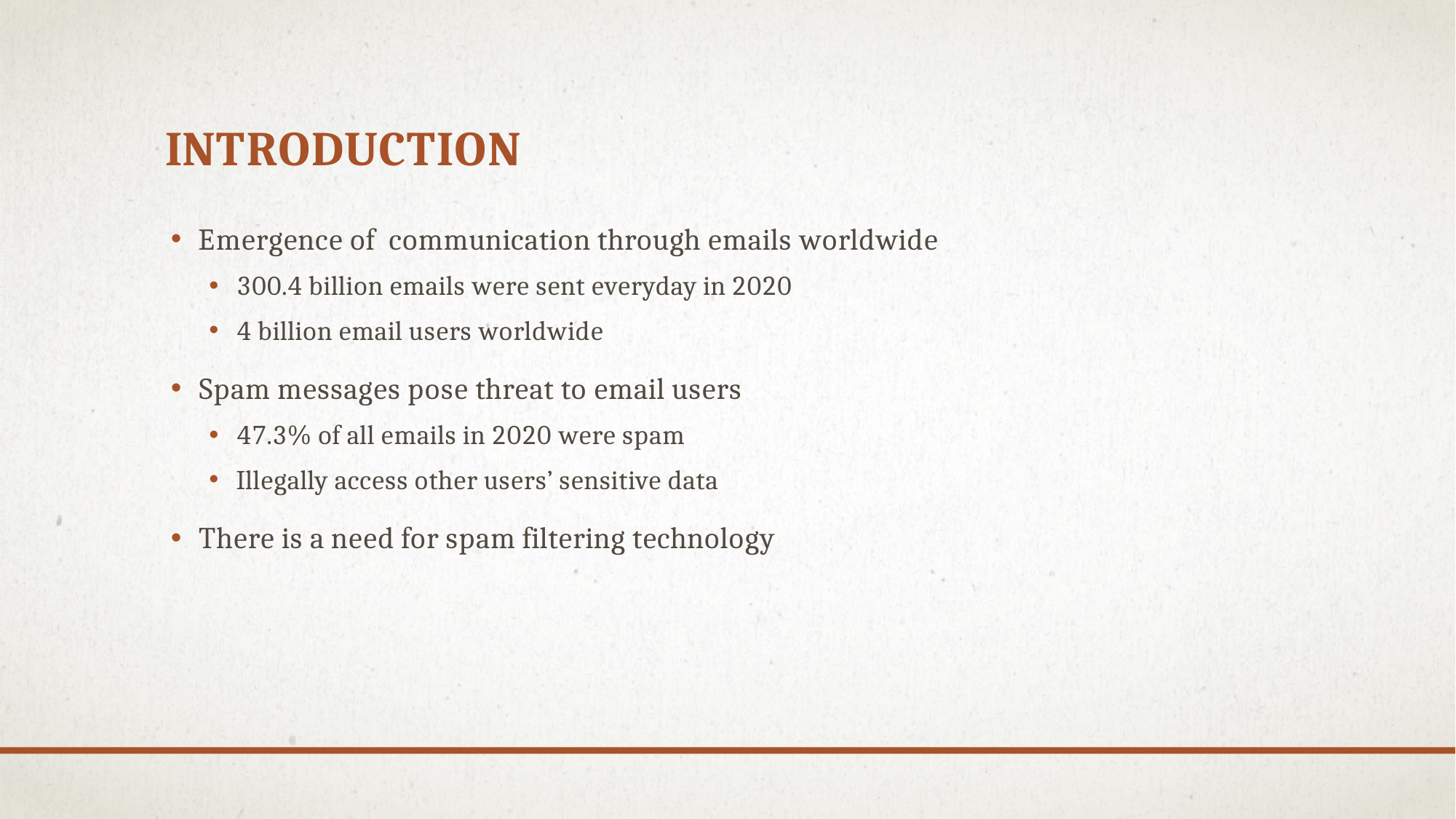

# Introduction
Emergence of  communication through emails worldwide
300.4 billion emails were sent everyday in 2020
4 billion email users worldwide
Spam messages pose threat to email users
47.3% of all emails in 2020 were spam
Illegally access other users’ sensitive data
There is a need for spam filtering technology